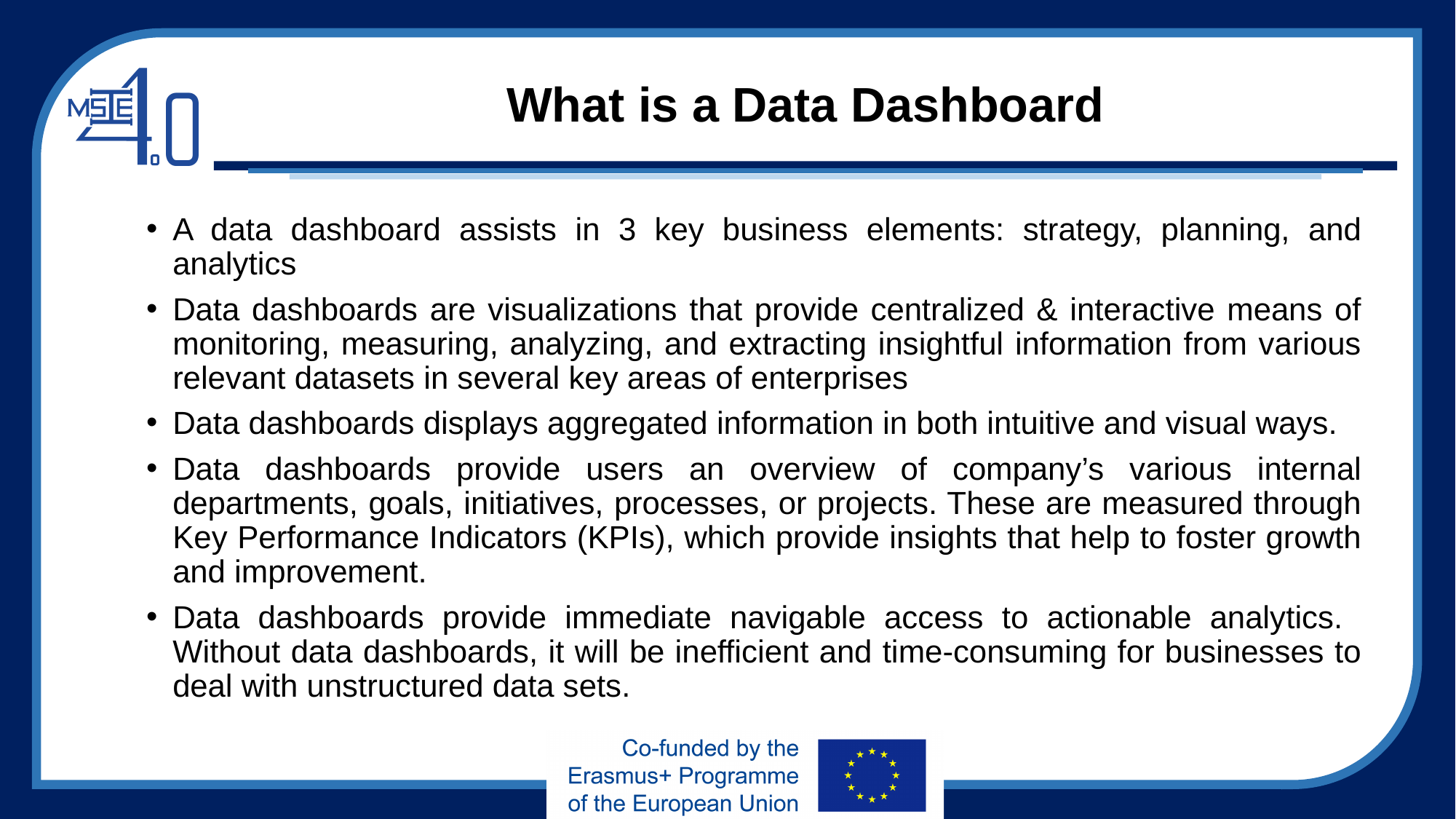

# What is a Data Dashboard
A data dashboard assists in 3 key business elements: strategy, planning, and analytics
Data dashboards are visualizations that provide centralized & interactive means of monitoring, measuring, analyzing, and extracting insightful information from various relevant datasets in several key areas of enterprises
Data dashboards displays aggregated information in both intuitive and visual ways.
Data dashboards provide users an overview of company’s various internal departments, goals, initiatives, processes, or projects. These are measured through Key Performance Indicators (KPIs), which provide insights that help to foster growth and improvement.
Data dashboards provide immediate navigable access to actionable analytics.  Without data dashboards, it will be inefficient and time-consuming for businesses to deal with unstructured data sets.